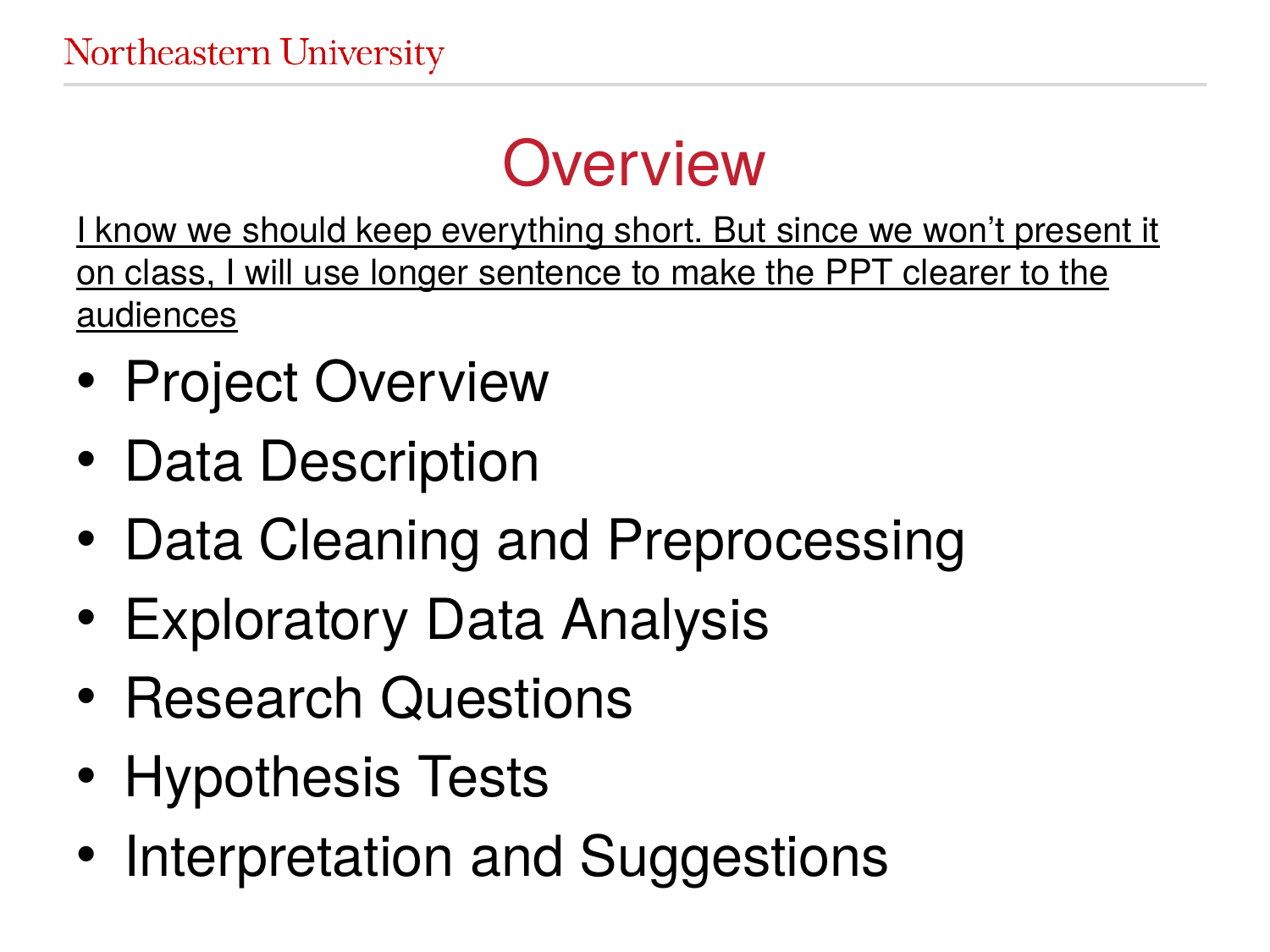

# Overview
I know we should keep everything short. But since we won’t present it on class, I will use longer sentence to make the PPT clearer to the audiences
Project Overview
Data Description
Data Cleaning and Preprocessing
Exploratory Data Analysis
Research Questions
Hypothesis Tests
Interpretation and Suggestions